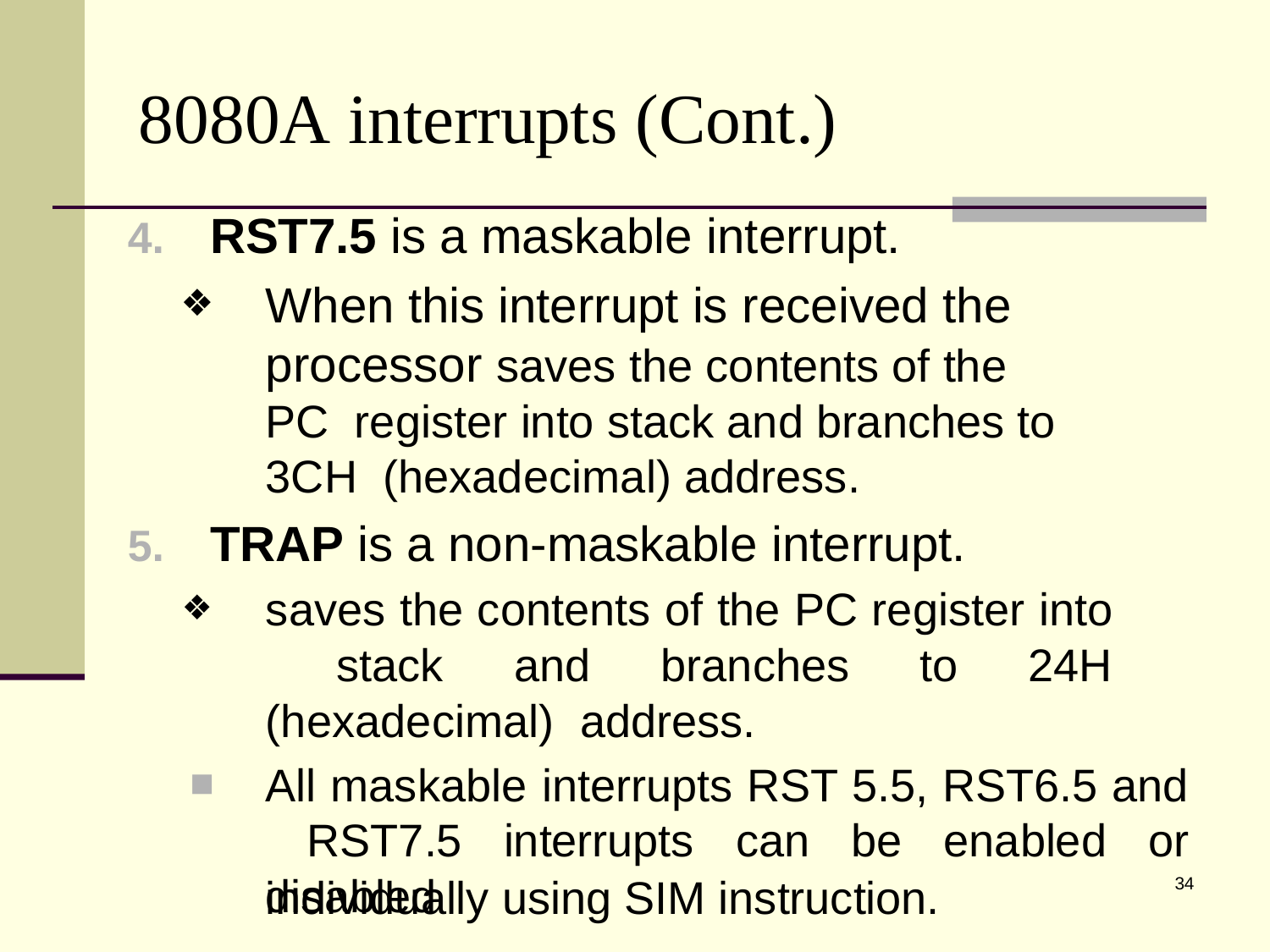

# 8080A interrupts (Cont.)
RST7.5 is a maskable interrupt.
When this interrupt is received the  processor saves the contents of the PC  register into stack and branches to 3CH  (hexadecimal) address.
TRAP is a non-maskable interrupt.
saves the contents of the PC register into  stack and branches to 24H (hexadecimal)  address.
All maskable interrupts RST 5.5, RST6.5 and  RST7.5 interrupts can be enabled or disabled
individually using SIM instruction.
34